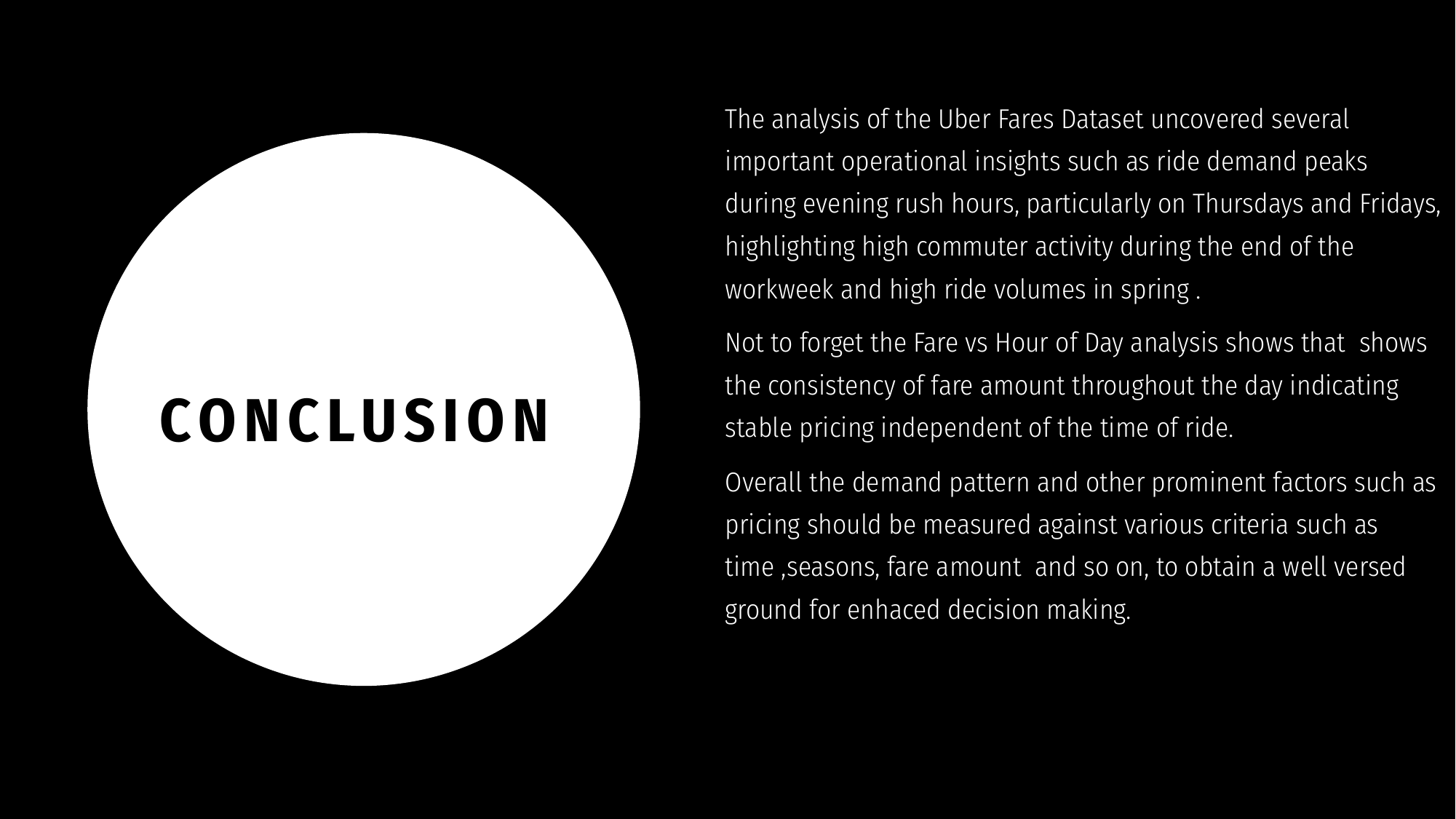

The analysis of the Uber Fares Dataset uncovered several important operational insights such as ride demand peaks during evening rush hours, particularly on Thursdays and Fridays, highlighting high commuter activity during the end of the workweek and high ride volumes in spring .
Not to forget the Fare vs Hour of Day analysis shows that  shows the consistency of fare amount throughout the day indicating stable pricing independent of the time of ride.
Overall the demand pattern and other prominent factors such as pricing should be measured against various criteria such as time ,seasons, fare amount  and so on, to obtain a well versed ground for enhaced decision making.
# Conclusion